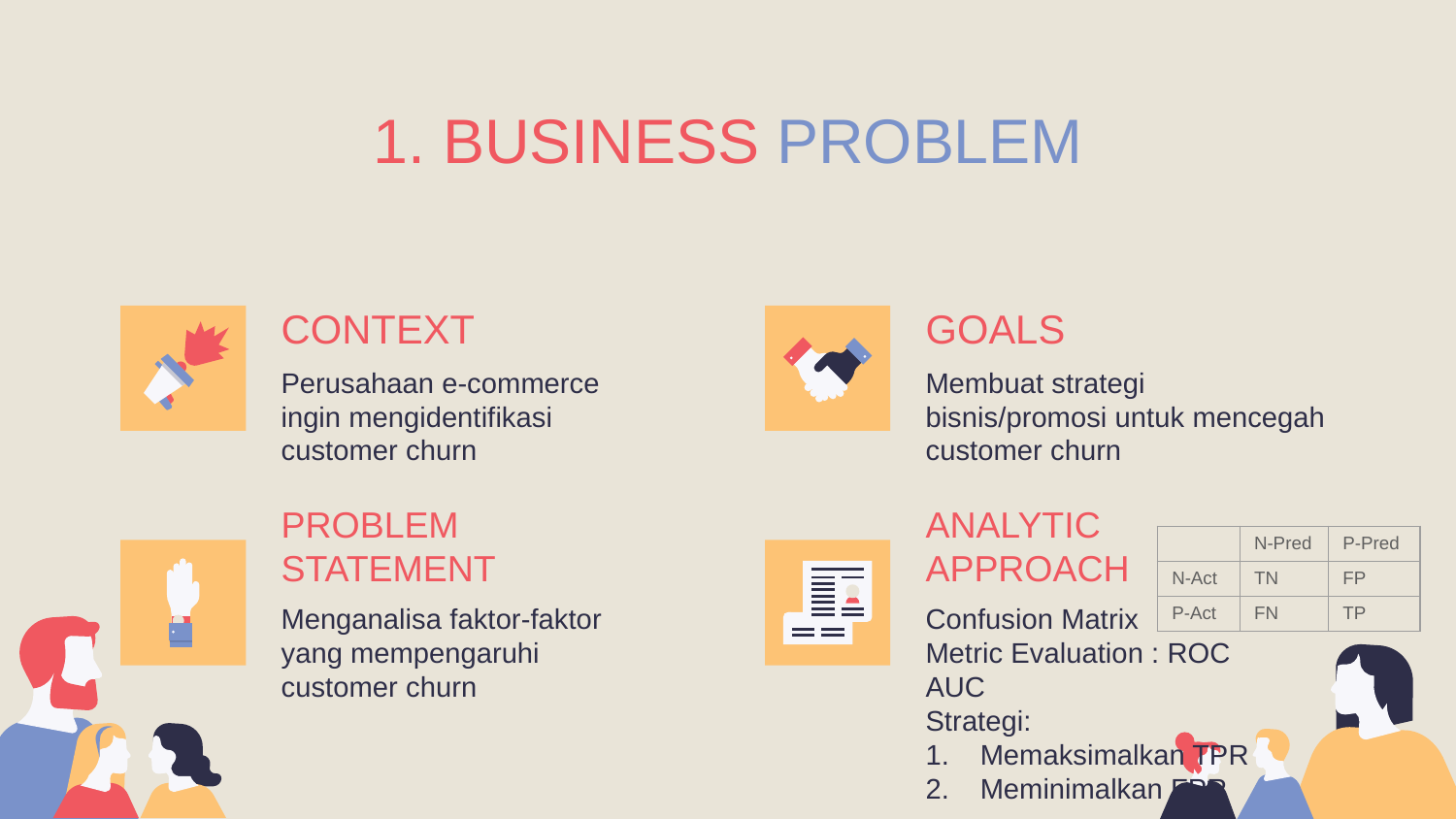

1. BUSINESS PROBLEM
# CONTEXT
GOALS

Perusahaan e-commerce ingin mengidentifikasi customer churn
Membuat strategi bisnis/promosi untuk mencegah customer churn
|  | N-Pred | P-Pred |
| --- | --- | --- |
| N-Act | TN | FP |
| P-Act | FN | TP |
PROBLEM STATEMENT
ANALYTIC APPROACH

Menganalisa faktor-faktor yang mempengaruhi customer churn
Confusion Matrix
Metric Evaluation : ROC AUC
Strategi:
Memaksimalkan TPR
Meminimalkan FPR